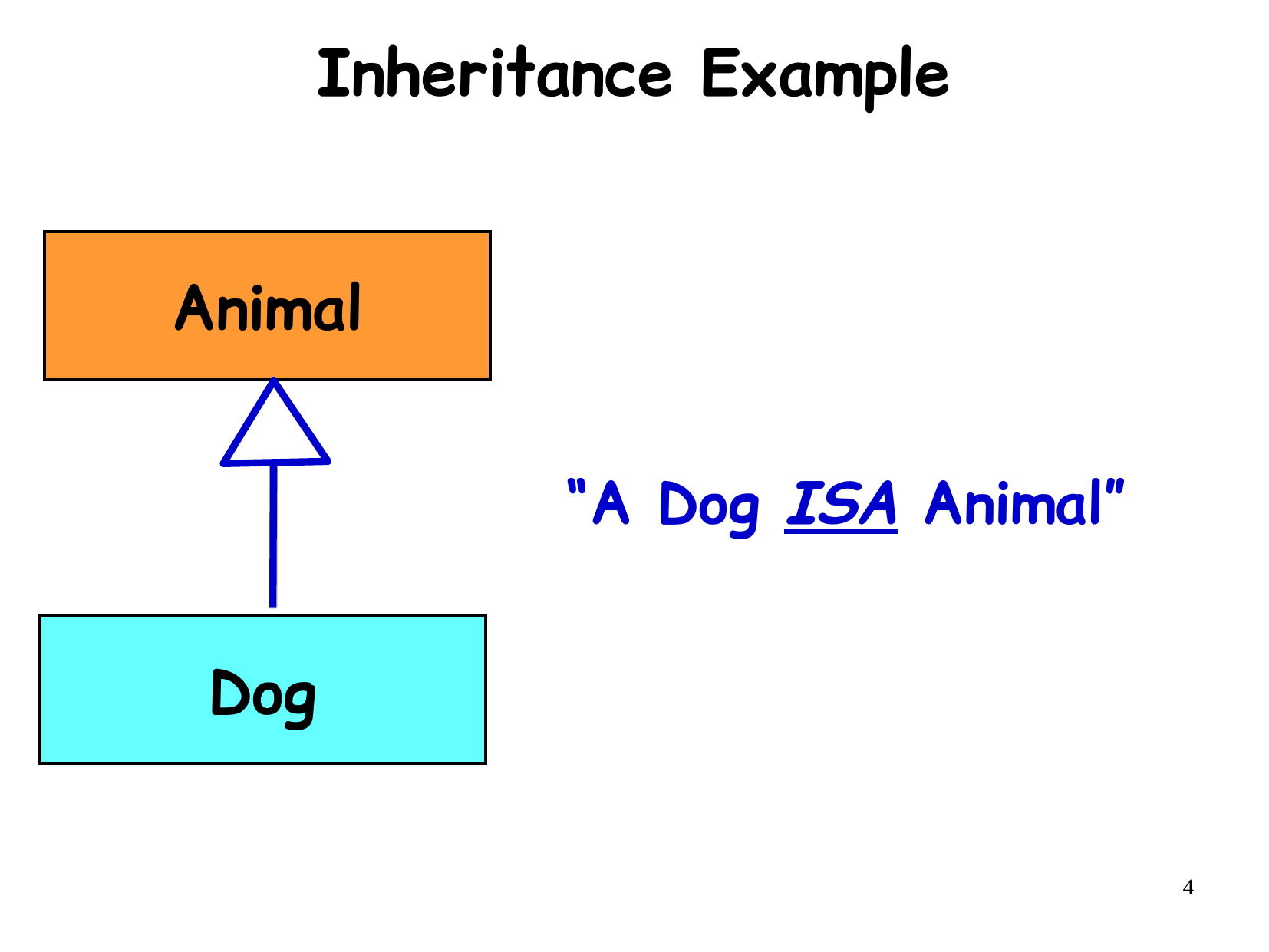

# Inheritance Example
Animal

Dog
“A Dog ISA Animal”